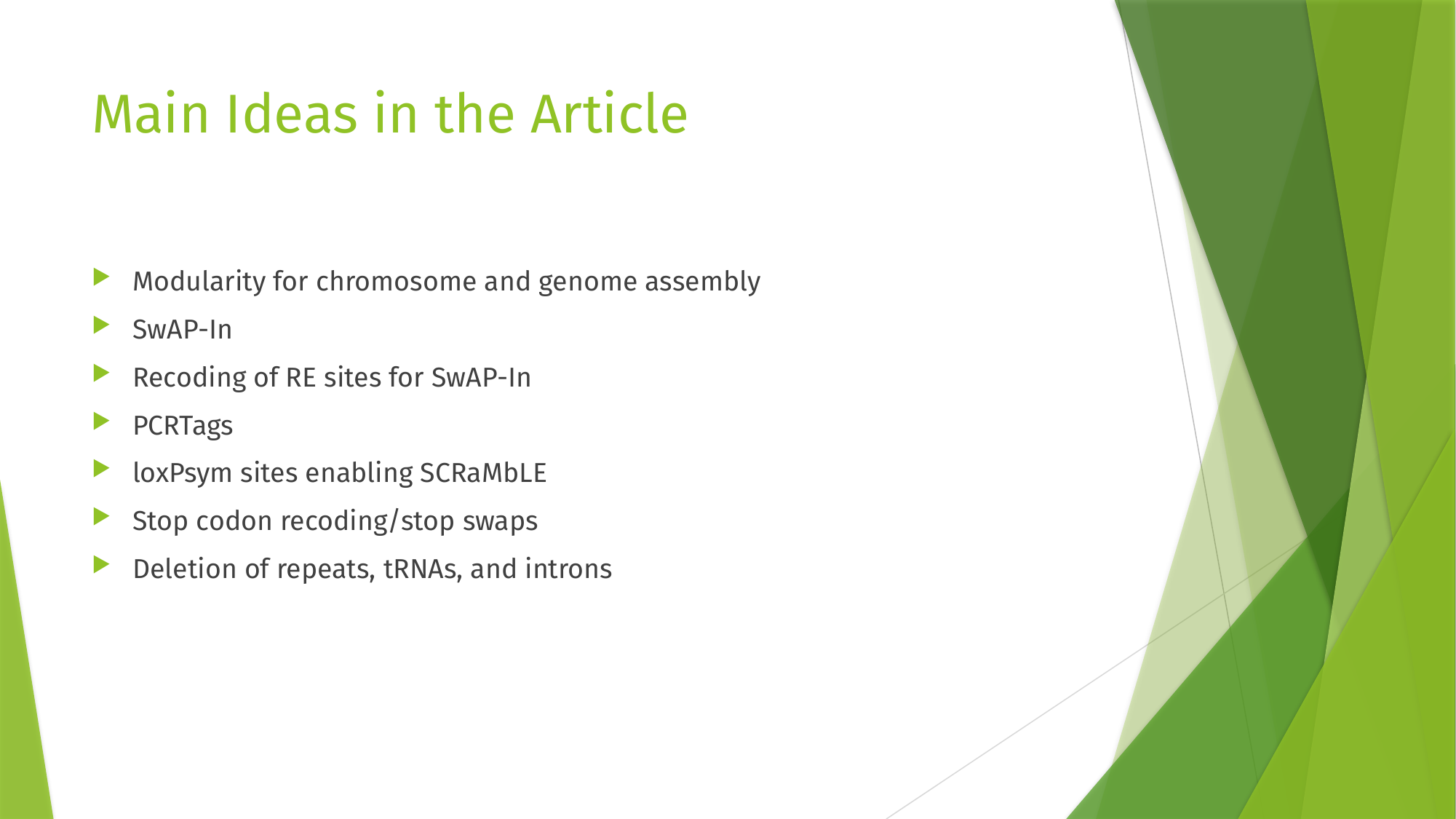

# Main Ideas in the Article
Modularity for chromosome and genome assembly
SwAP-In
Recoding of RE sites for SwAP-In
PCRTags
loxPsym sites enabling SCRaMbLE
Stop codon recoding/stop swaps
Deletion of repeats, tRNAs, and introns